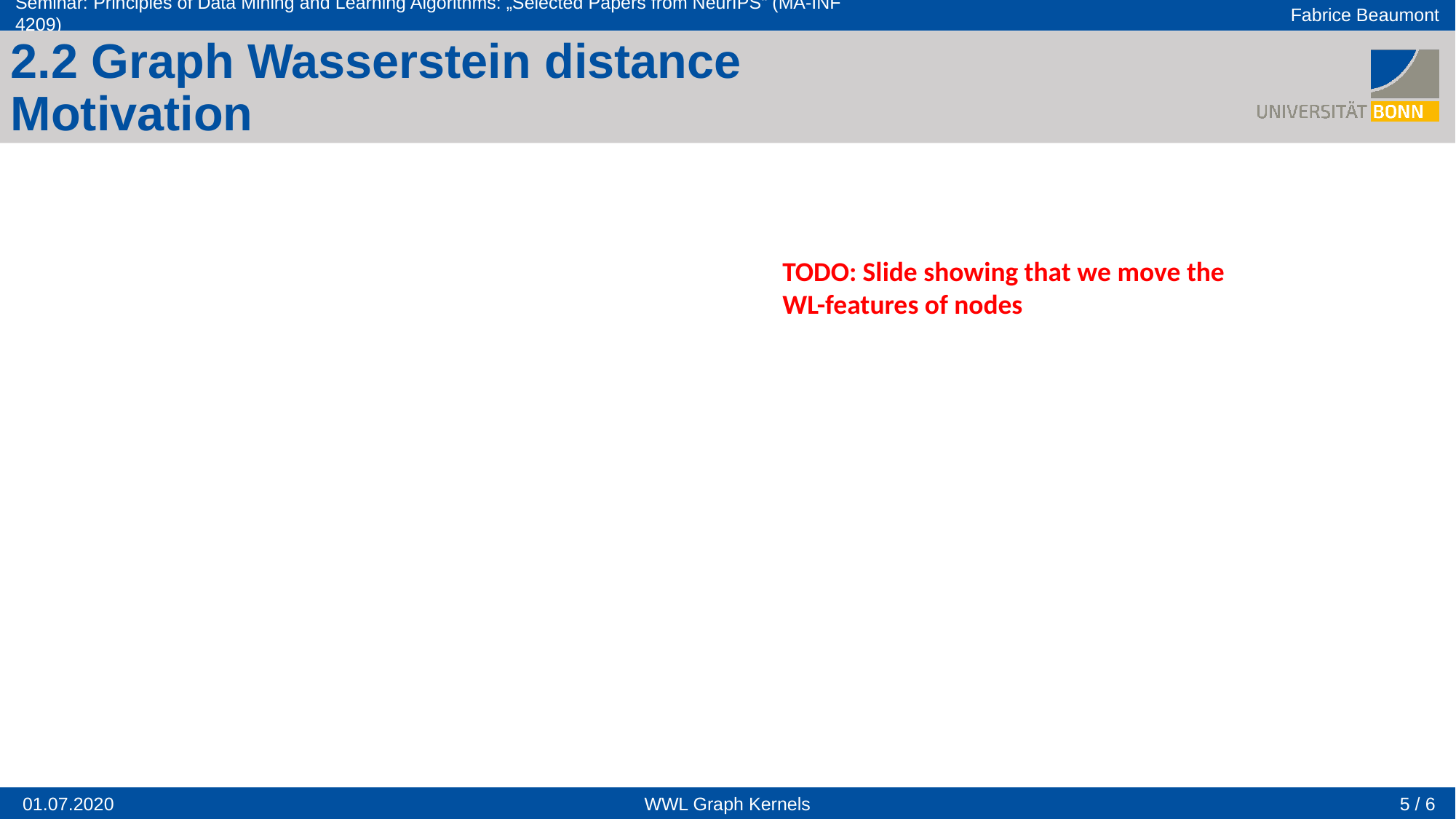

2.2 Graph Wasserstein distance
Motivation
TODO: Slide showing that we move the
WL-features of nodes
5 / 6